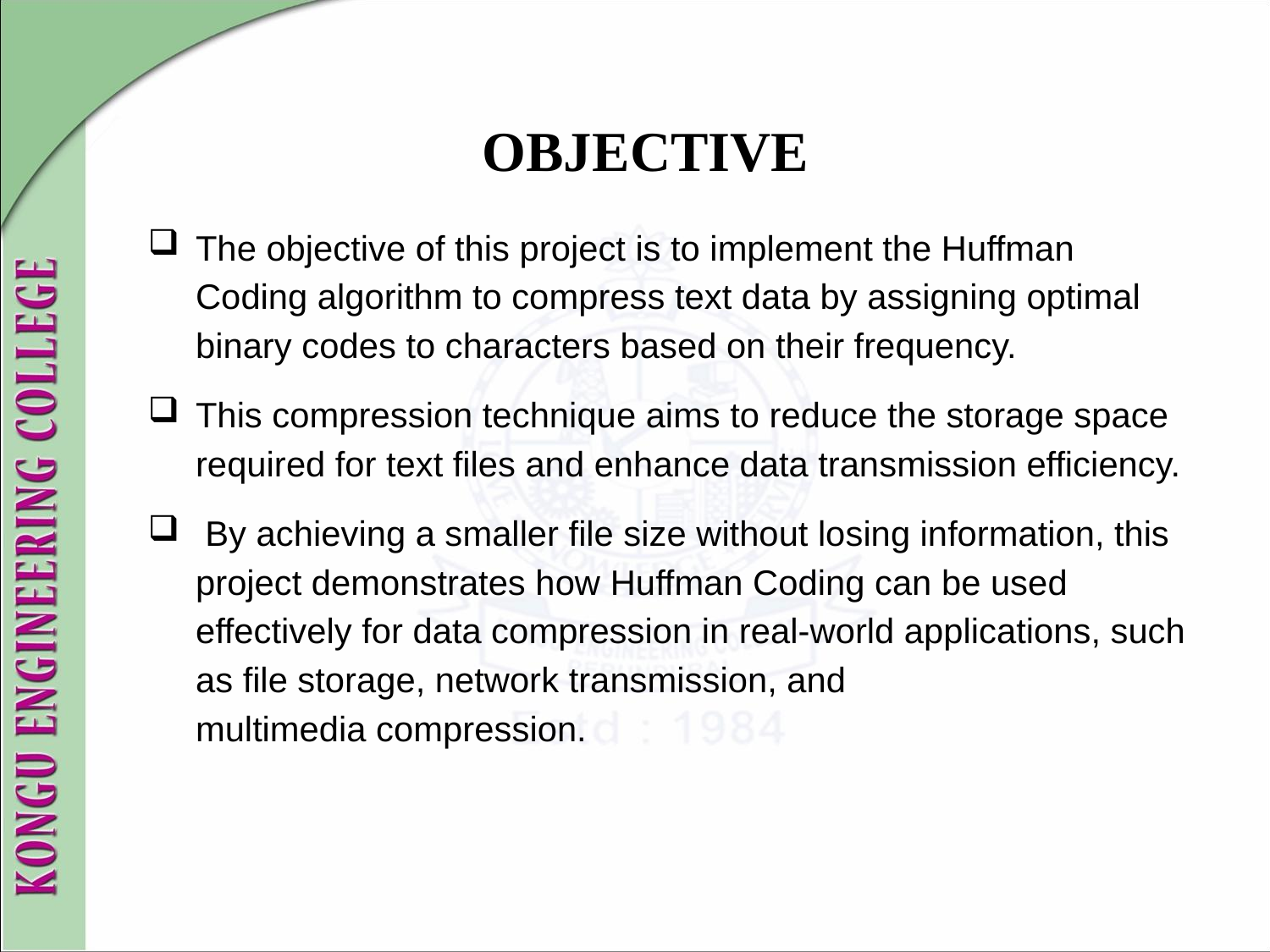

# OBJECTIVE
The objective of this project is to implement the Huffman Coding algorithm to compress text data by assigning optimal binary codes to characters based on their frequency.
This compression technique aims to reduce the storage space required for text files and enhance data transmission efficiency.
 By achieving a smaller file size without losing information, this project demonstrates how Huffman Coding can be used effectively for data compression in real-world applications, such as file storage, network transmission, and multimedia compression.